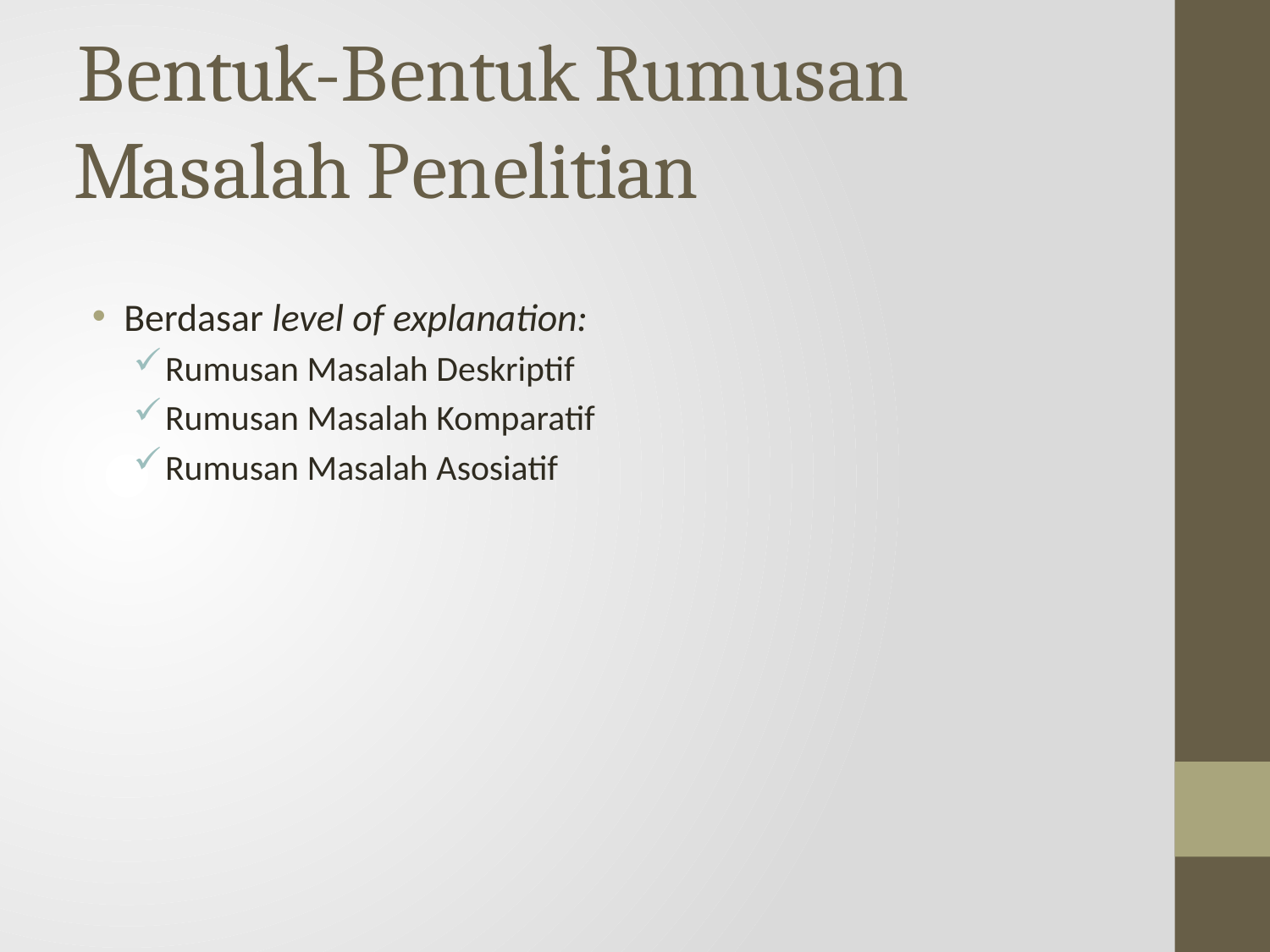

# Bentuk-Bentuk Rumusan Masalah Penelitian
Berdasar level of explanation:
Rumusan Masalah Deskriptif
Rumusan Masalah Komparatif
Rumusan Masalah Asosiatif